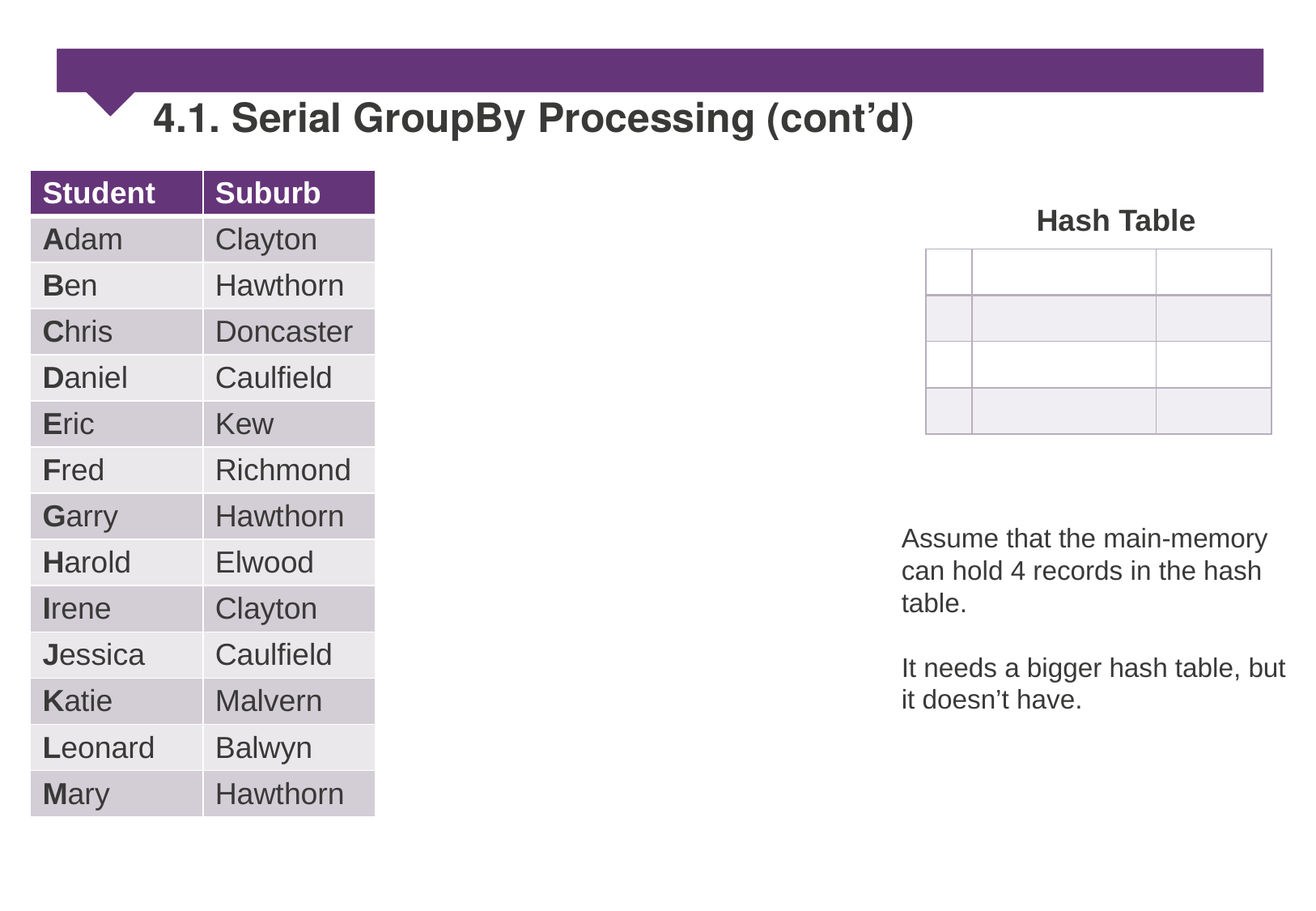

4.1. Serial GroupBy Processing (cont’d)
| Student | Suburb |
| --- | --- |
| Adam | Clayton |
| Ben | Hawthorn |
| Chris | Doncaster |
| Daniel | Caulfield |
| Eric | Kew |
| Fred | Richmond |
| Garry | Hawthorn |
| Harold | Elwood |
| Irene | Clayton |
| Jessica | Caulfield |
| Katie | Malvern |
| Leonard | Balwyn |
| Mary | Hawthorn |
Hash Table
|  |  |  |
| --- | --- | --- |
|  |  |  |
|  |  |  |
|  |  |  |
Assume that the main-memory can hold 4 records in the hash table.

It needs a bigger hash table, but it doesn’t have.